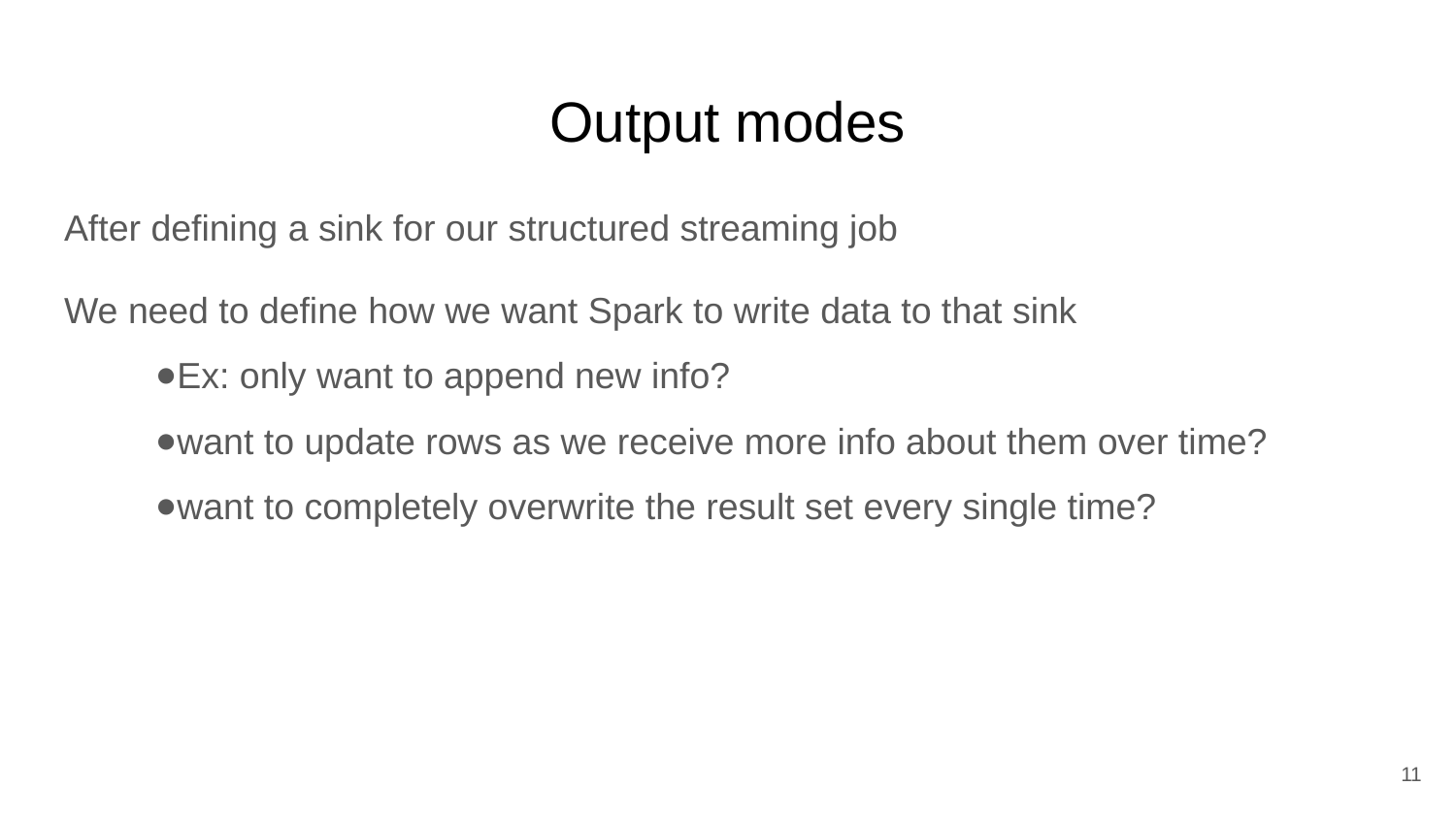

# Output modes
After defining a sink for our structured streaming job
We need to define how we want Spark to write data to that sink
Ex: only want to append new info?
want to update rows as we receive more info about them over time?
want to completely overwrite the result set every single time?

11